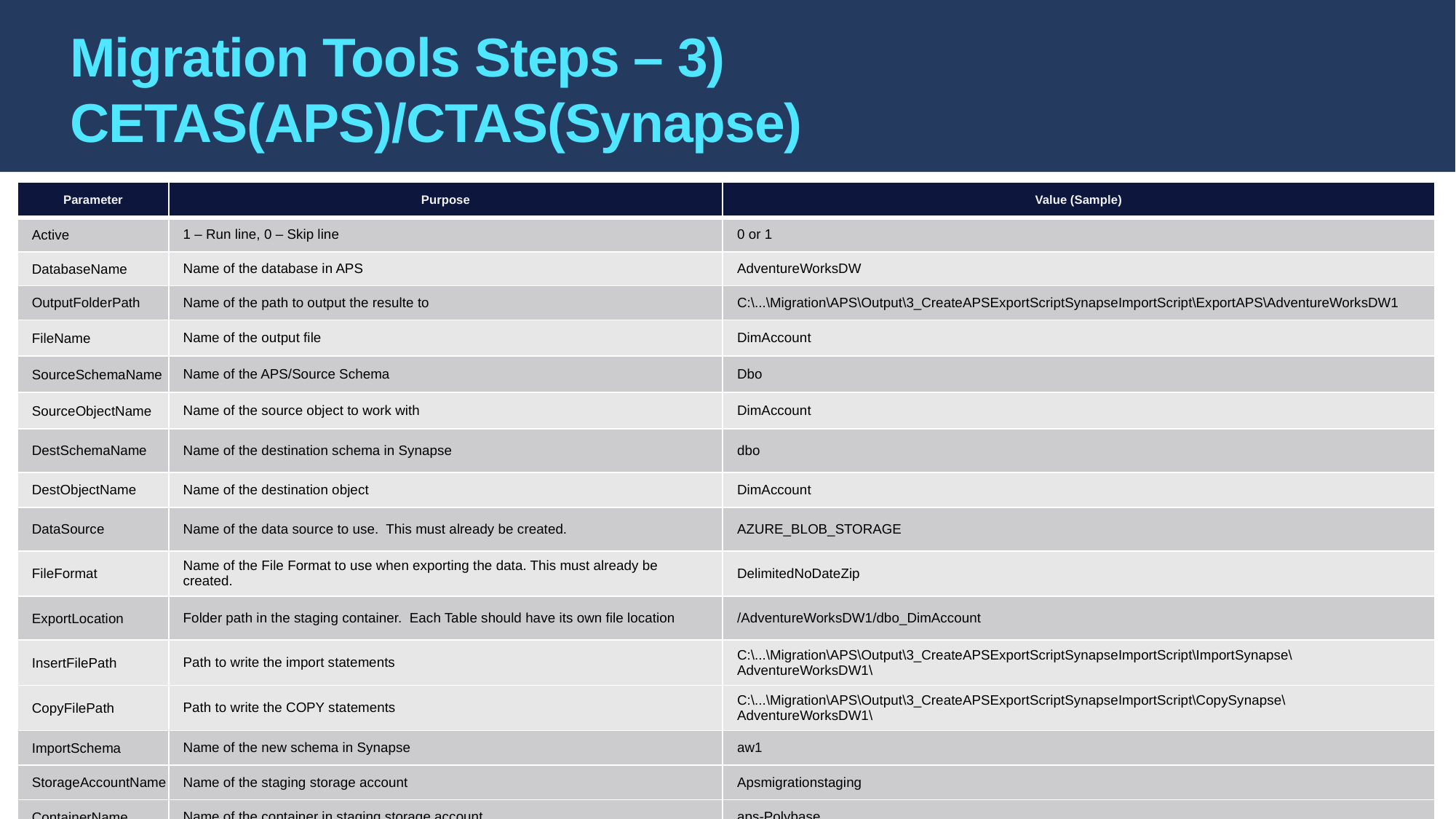

# Migration Tools Steps – 3) CETAS(APS)/CTAS(Synapse)
| Parameter | Purpose | Value (Sample) |
| --- | --- | --- |
| Active | 1 – Run line, 0 – Skip line | 0 or 1 |
| DatabaseName | Name of the database in APS | AdventureWorksDW |
| OutputFolderPath | Name of the path to output the resulte to | C:\...\Migration\APS\Output\3\_CreateAPSExportScriptSynapseImportScript\ExportAPS\AdventureWorksDW1 |
| FileName | Name of the output file | DimAccount |
| SourceSchemaName | Name of the APS/Source Schema | Dbo |
| SourceObjectName | Name of the source object to work with | DimAccount |
| DestSchemaName | Name of the destination schema in Synapse | dbo |
| DestObjectName | Name of the destination object | DimAccount |
| DataSource | Name of the data source to use. This must already be created. | AZURE\_BLOB\_STORAGE |
| FileFormat | Name of the File Format to use when exporting the data. This must already be created. | DelimitedNoDateZip |
| ExportLocation | Folder path in the staging container. Each Table should have its own file location | /AdventureWorksDW1/dbo\_DimAccount |
| InsertFilePath | Path to write the import statements | C:\...\Migration\APS\Output\3\_CreateAPSExportScriptSynapseImportScript\ImportSynapse\AdventureWorksDW1\ |
| CopyFilePath | Path to write the COPY statements | C:\...\Migration\APS\Output\3\_CreateAPSExportScriptSynapseImportScript\CopySynapse\AdventureWorksDW1\ |
| ImportSchema | Name of the new schema in Synapse | aw1 |
| StorageAccountName | Name of the staging storage account | Apsmigrationstaging |
| ContainerName | Name of the container in staging storage account | aps-Polybase |